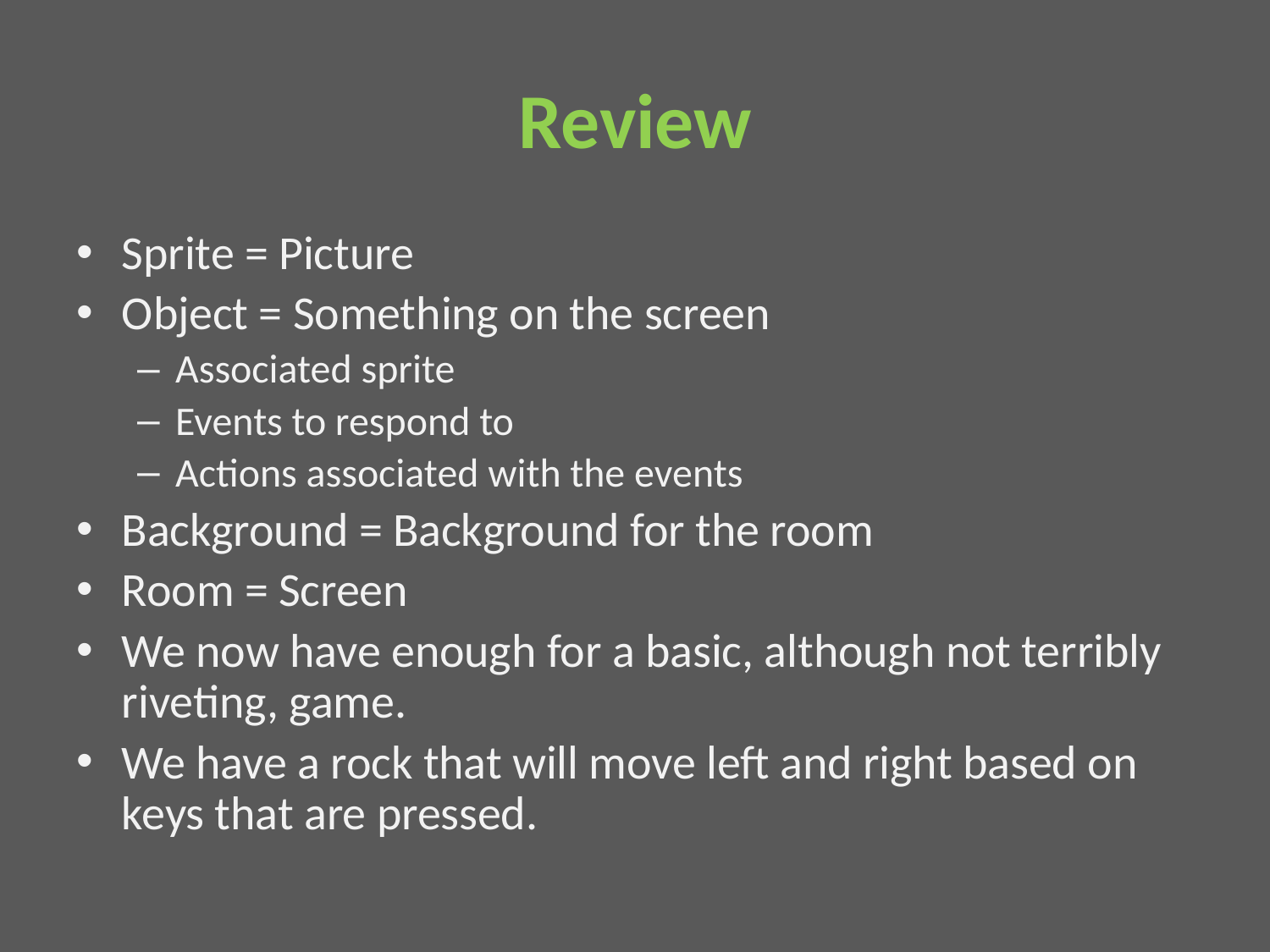

# Review
Sprite = Picture
Object = Something on the screen
Associated sprite
Events to respond to
Actions associated with the events
Background = Background for the room
Room = Screen
We now have enough for a basic, although not terribly riveting, game.
We have a rock that will move left and right based on keys that are pressed.